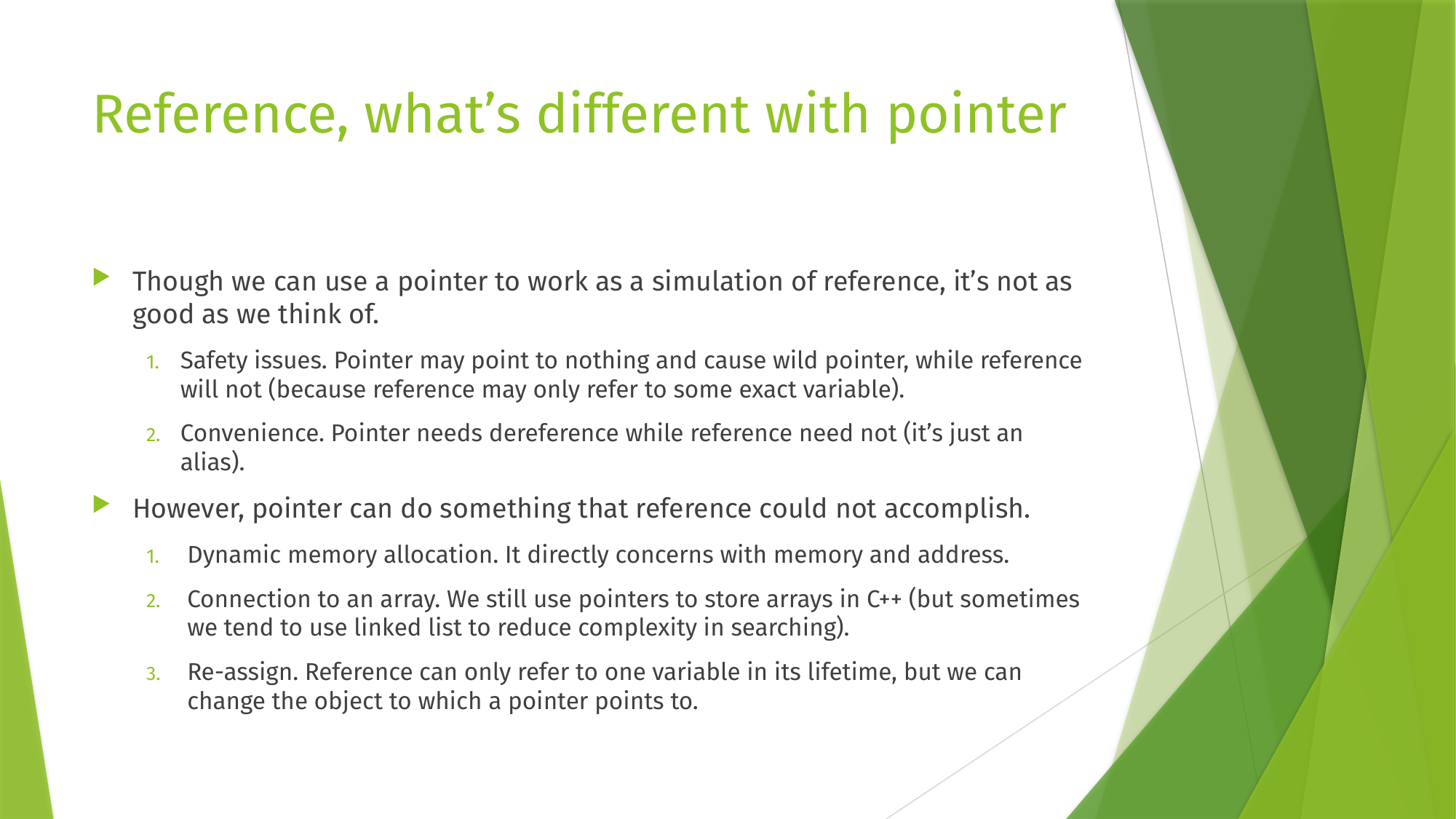

# Reference, what’s different with pointer
Though we can use a pointer to work as a simulation of reference, it’s not as good as we think of.
Safety issues. Pointer may point to nothing and cause wild pointer, while reference will not (because reference may only refer to some exact variable).
Convenience. Pointer needs dereference while reference need not (it’s just an alias).
However, pointer can do something that reference could not accomplish.
Dynamic memory allocation. It directly concerns with memory and address.
Connection to an array. We still use pointers to store arrays in C++ (but sometimes we tend to use linked list to reduce complexity in searching).
Re-assign. Reference can only refer to one variable in its lifetime, but we can change the object to which a pointer points to.